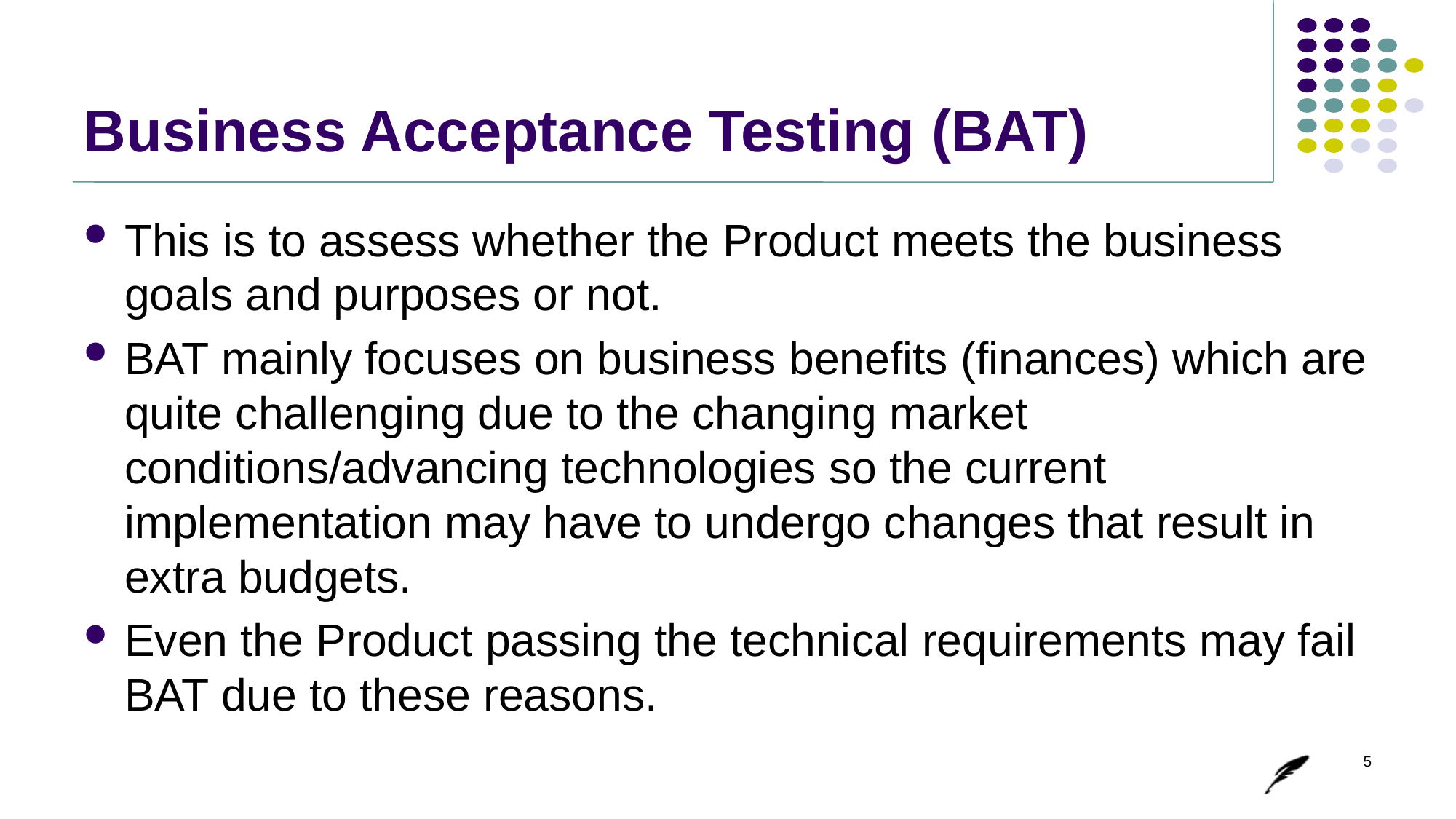

# Business Acceptance Testing (BAT)
This is to assess whether the Product meets the business goals and purposes or not.
BAT mainly focuses on business benefits (finances) which are quite challenging due to the changing market conditions/advancing technologies so the current implementation may have to undergo changes that result in extra budgets.
Even the Product passing the technical requirements may fail BAT due to these reasons.
5